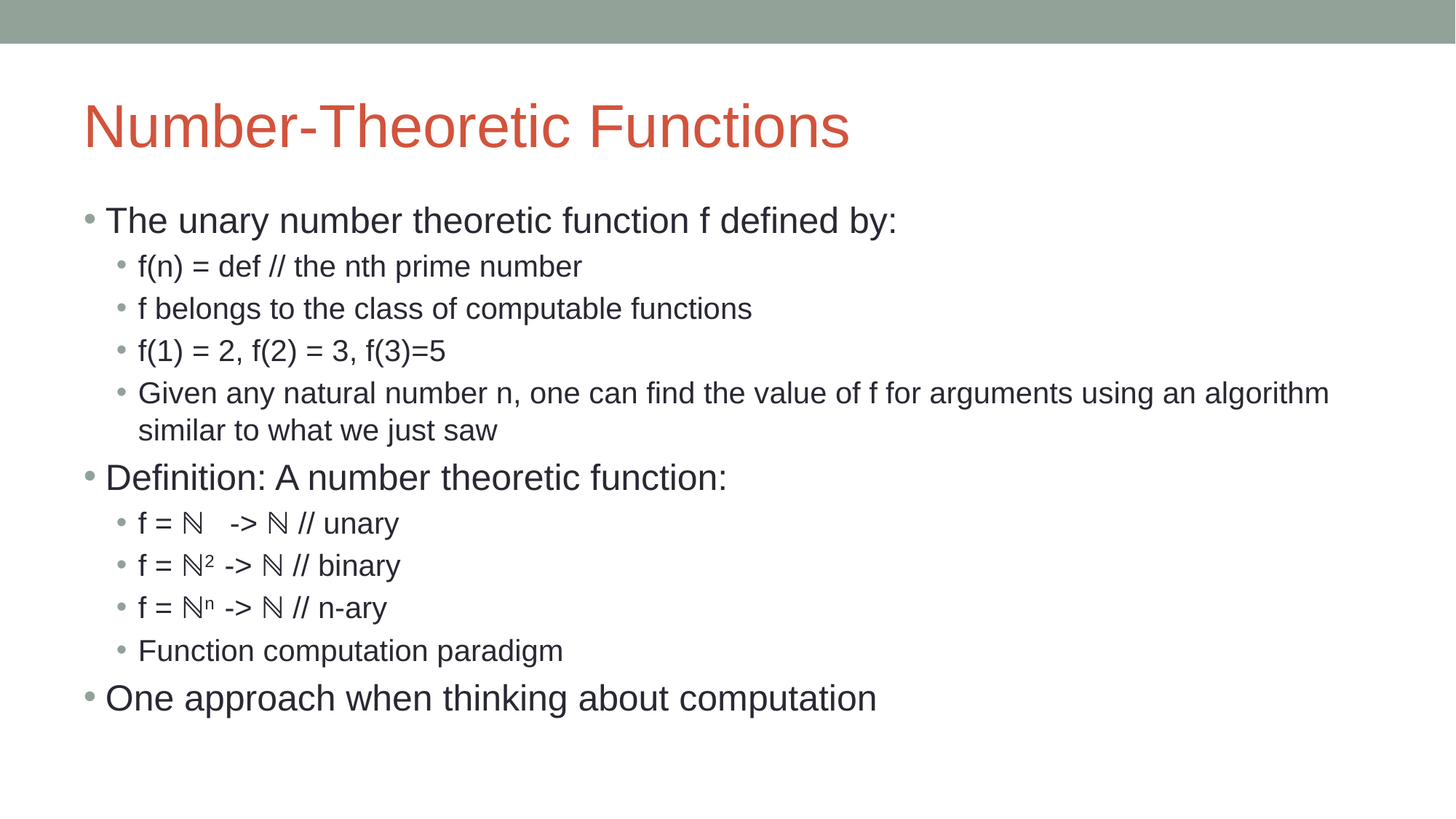

# Number-Theoretic Functions
The unary number theoretic function f defined by:
f(n) = def // the nth prime number
f belongs to the class of computable functions
f(1) = 2, f(2) = 3, f(3)=5
Given any natural number n, one can find the value of f for arguments using an algorithm similar to what we just saw
Definition: A number theoretic function:
f = ℕ   -> ℕ // unary
f = ℕ2  -> ℕ // binary
f = ℕn  -> ℕ // n-ary
Function computation paradigm
One approach when thinking about computation